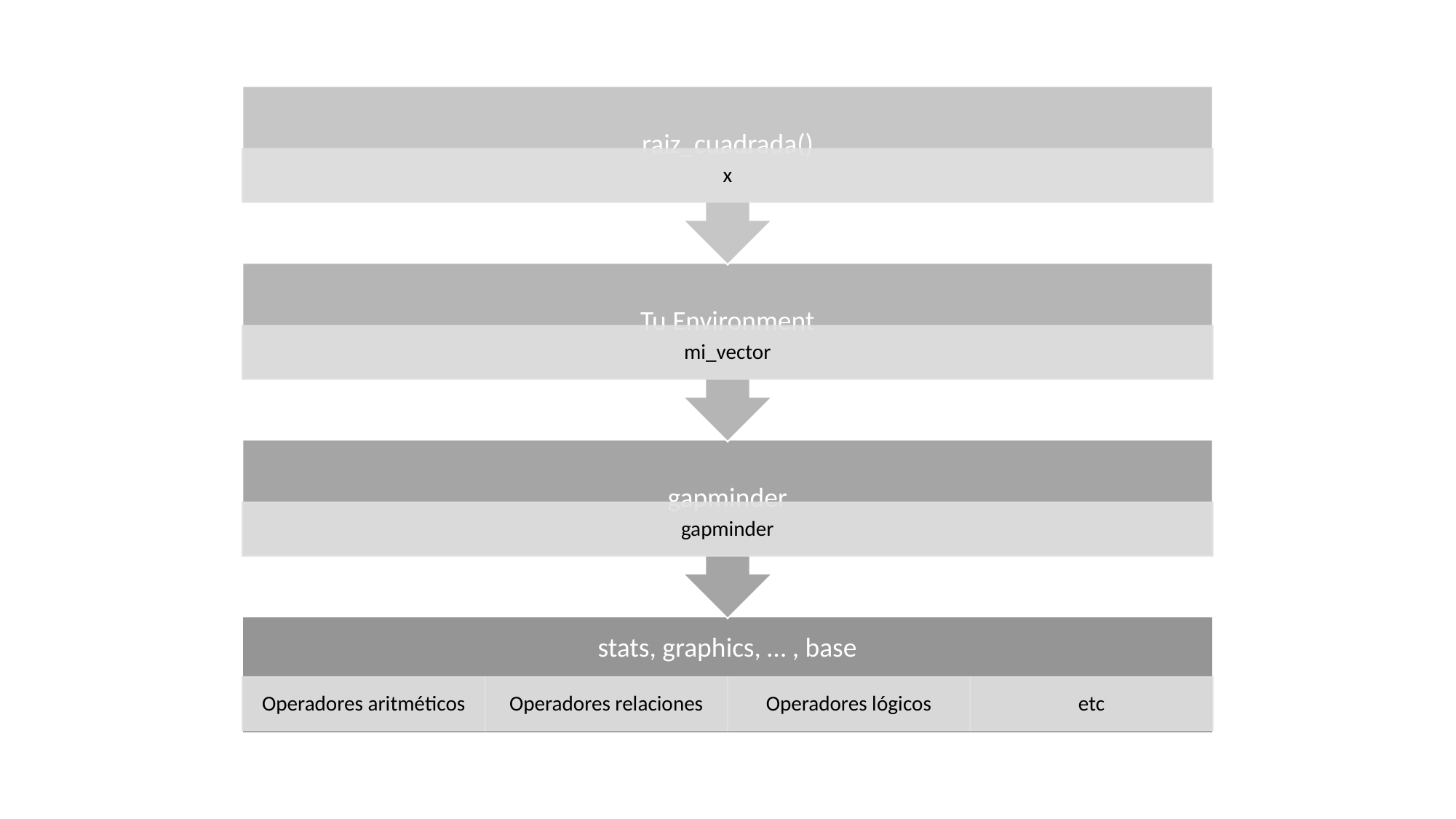

stats, graphics, … , base
Operadores aritméticos
Operadores relaciones
Operadores lógicos
etc
gapminder
gapminder
Tu Environment
mi_vector
raiz_cuadrada()
x